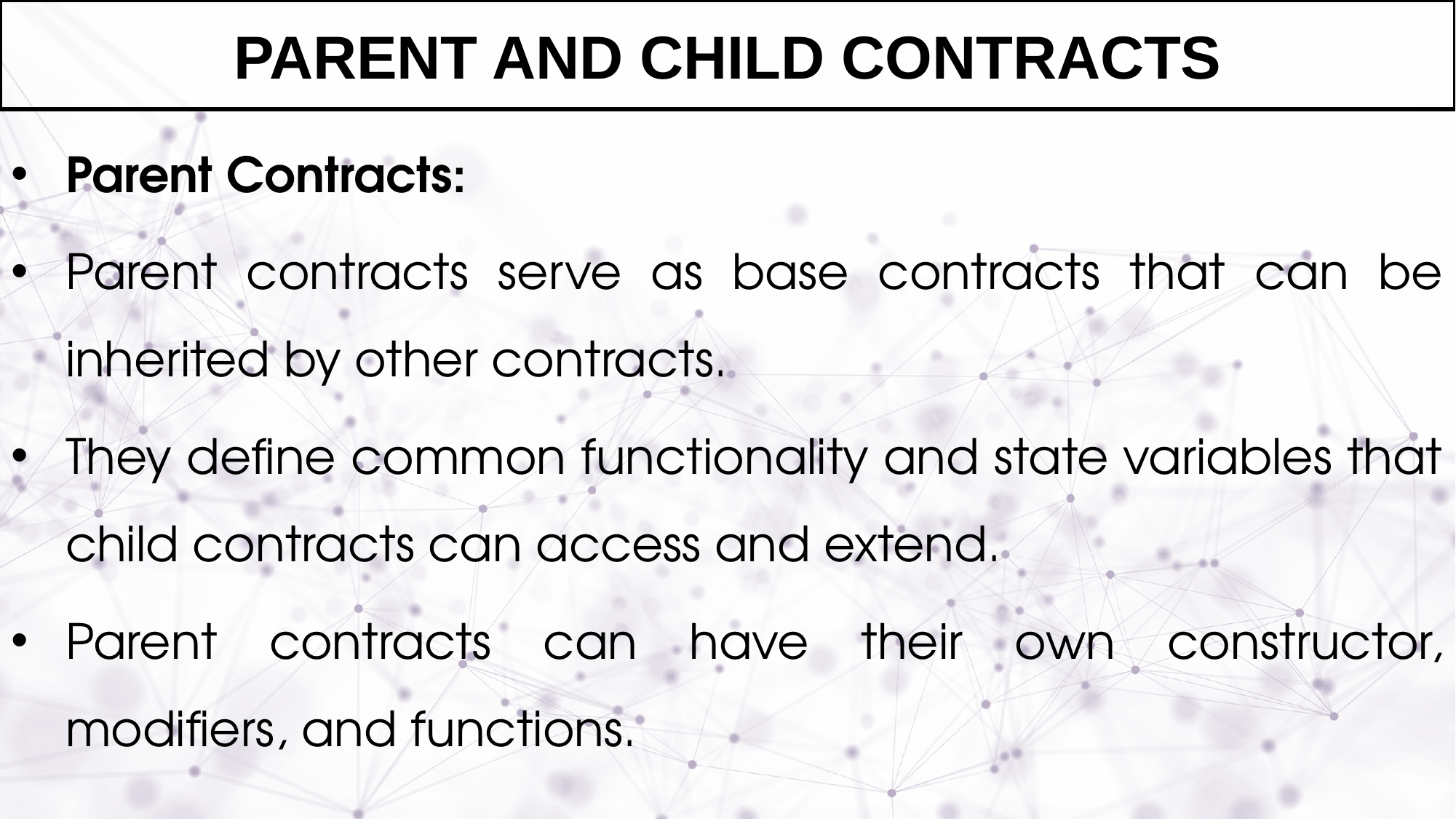

# PARENT AND CHILD CONTRACTS
Parent Contracts:
Parent contracts serve as base contracts that can be inherited by other contracts.
They define common functionality and state variables that child contracts can access and extend.
Parent contracts can have their own constructor, modifiers, and functions.